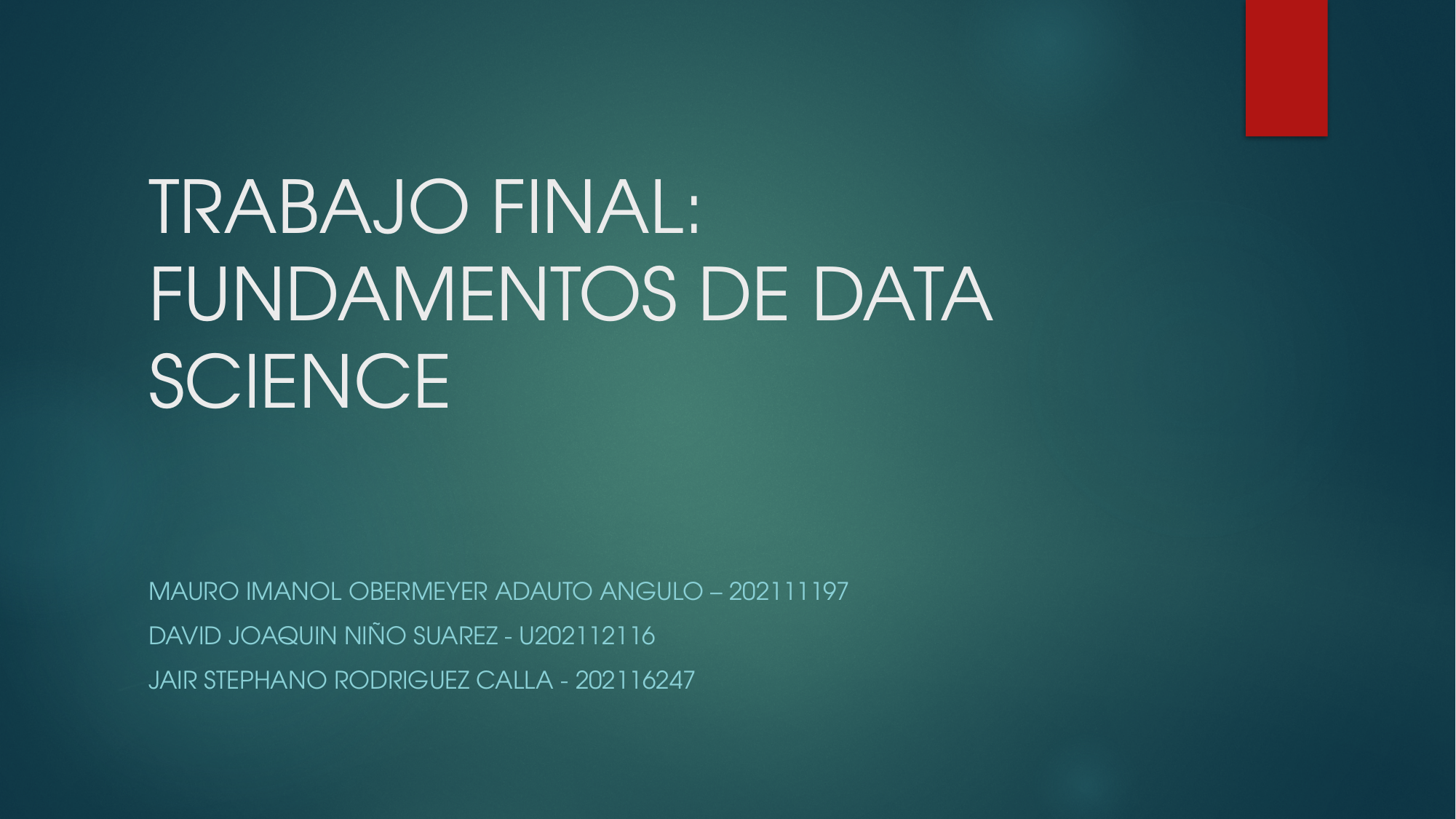

# TRABAJO FINAL: FUNDAMENTOS DE DATA SCIENCE
Mauro Imanol Obermeyer Adauto Angulo – 202111197
David Joaquin Niño Suarez - U202112116
Jair stephano Rodriguez Calla - 202116247